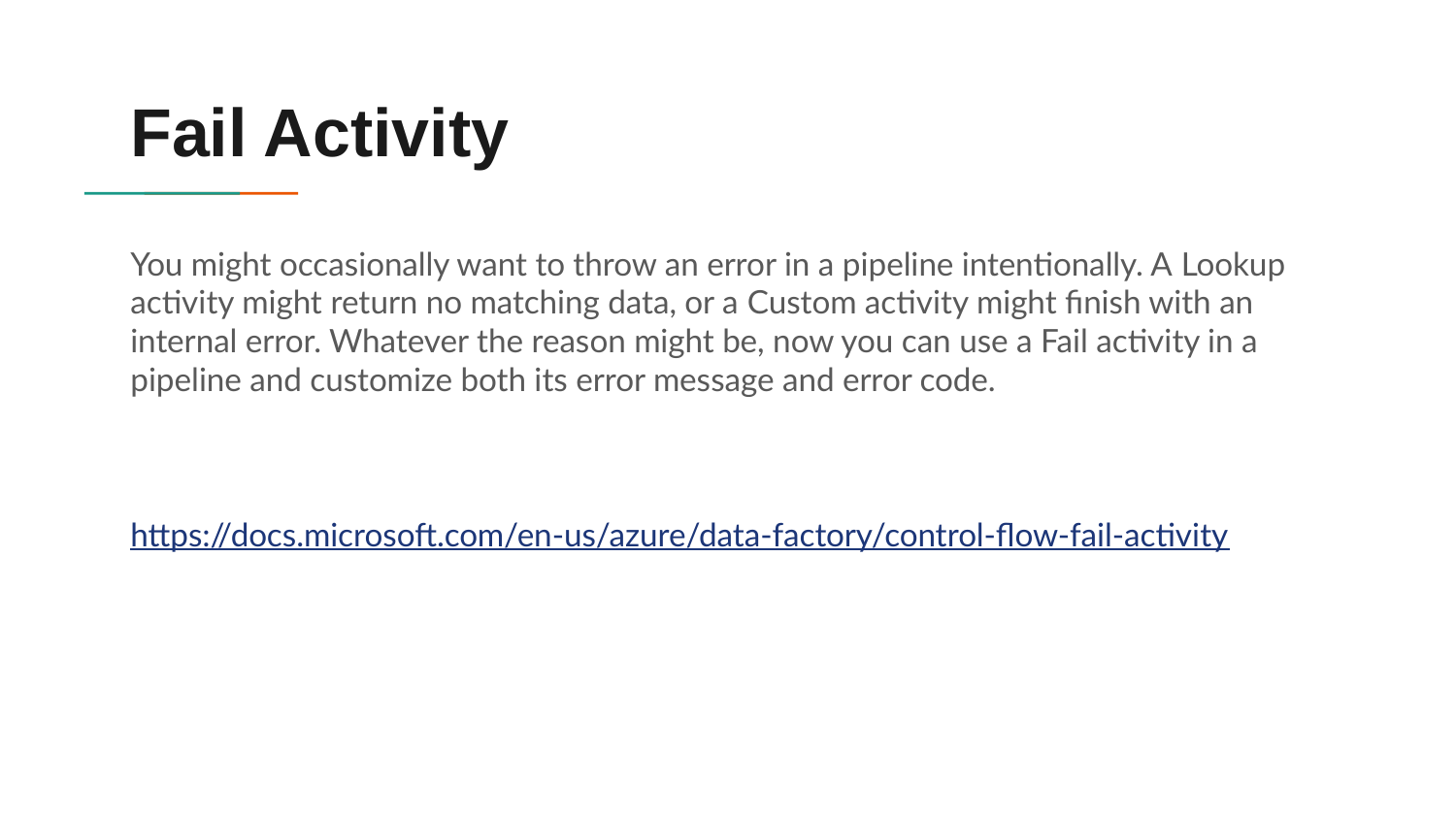

# Fail Activity

You might occasionally want to throw an error in a pipeline intentionally. A Lookup activity might return no matching data, or a Custom activity might finish with an internal error. Whatever the reason might be, now you can use a Fail activity in a pipeline and customize both its error message and error code.

https://docs.microsoft.com/en-us/azure/data-factory/control-flow-fail-activity